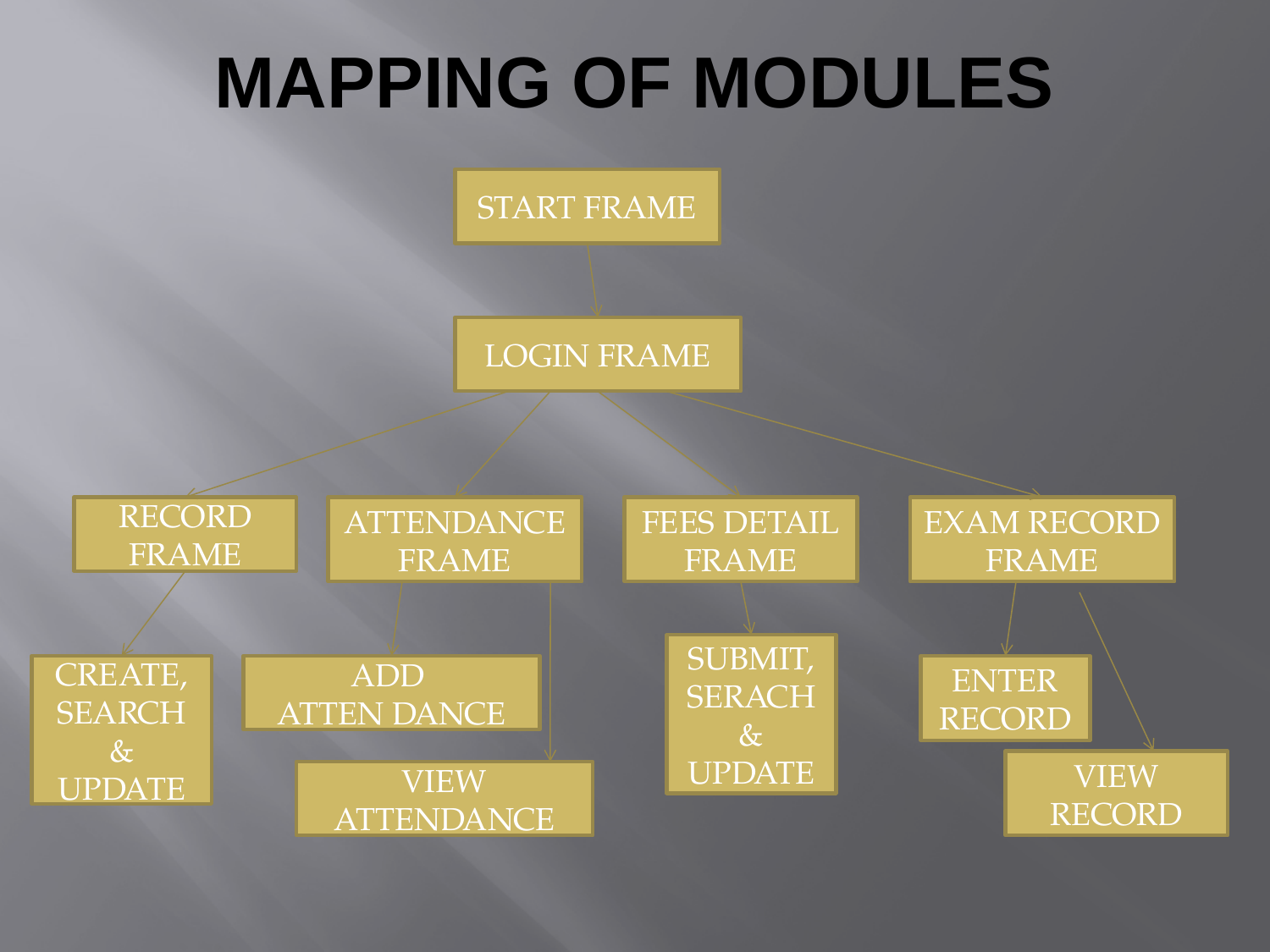

# MAPPING OF MODULES
START FRAME
LOGIN FRAME
RECORD FRAME
ATTENDANCE
FRAME
FEES DETAIL
FRAME
EXAM RECORD FRAME
SUBMIT,
SERACH & UPDATE
CREATE,
SEARCH & UPDATE
ADD
ATTEN DANCE
ENTER RECORD
VIEW RECORD
VIEW
ATTENDANCE